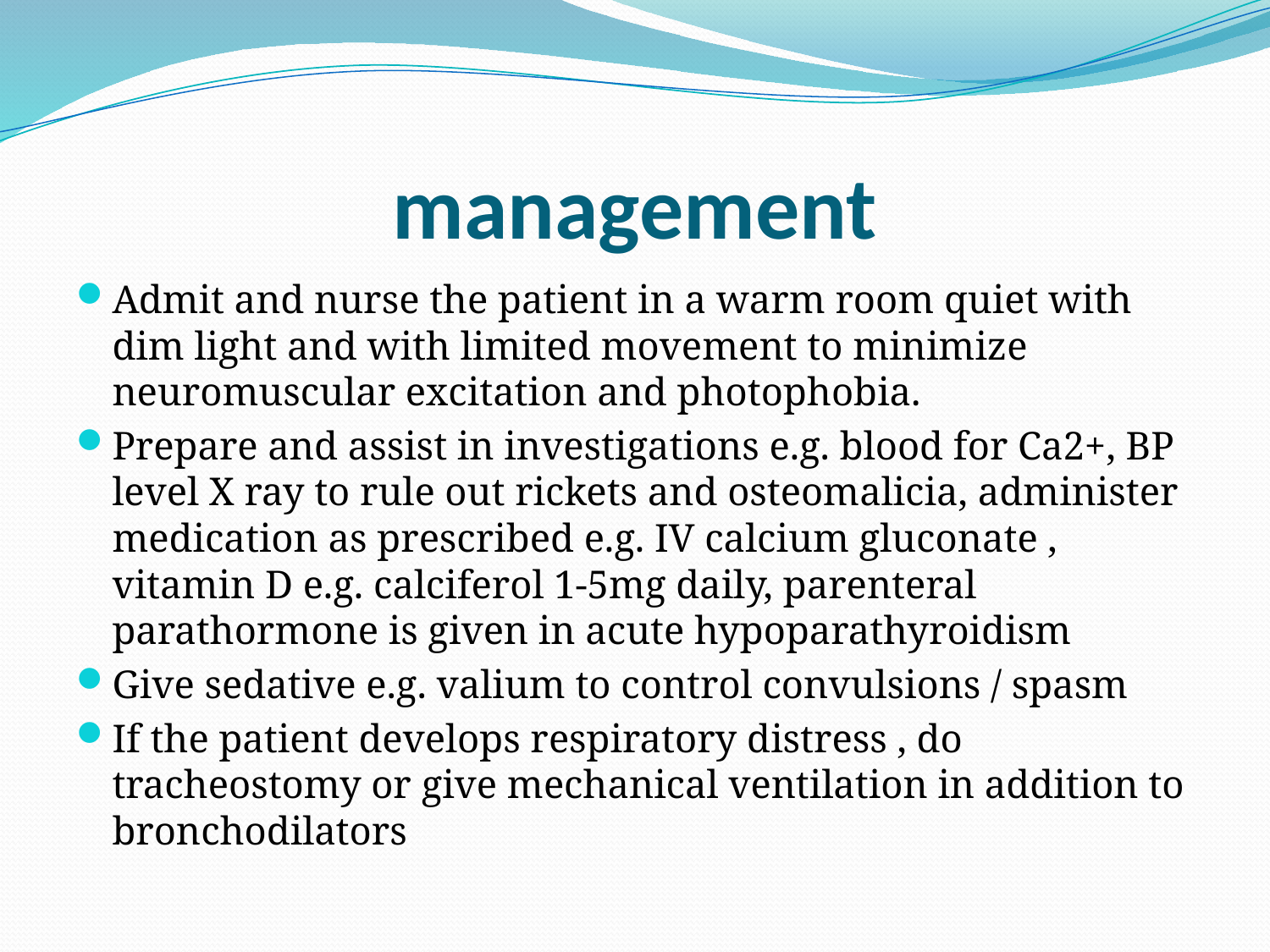

# management
Admit and nurse the patient in a warm room quiet with dim light and with limited movement to minimize neuromuscular excitation and photophobia.
Prepare and assist in investigations e.g. blood for Ca2+, BP level X ray to rule out rickets and osteomalicia, administer medication as prescribed e.g. IV calcium gluconate , vitamin D e.g. calciferol 1-5mg daily, parenteral parathormone is given in acute hypoparathyroidism
Give sedative e.g. valium to control convulsions / spasm
If the patient develops respiratory distress , do tracheostomy or give mechanical ventilation in addition to bronchodilators